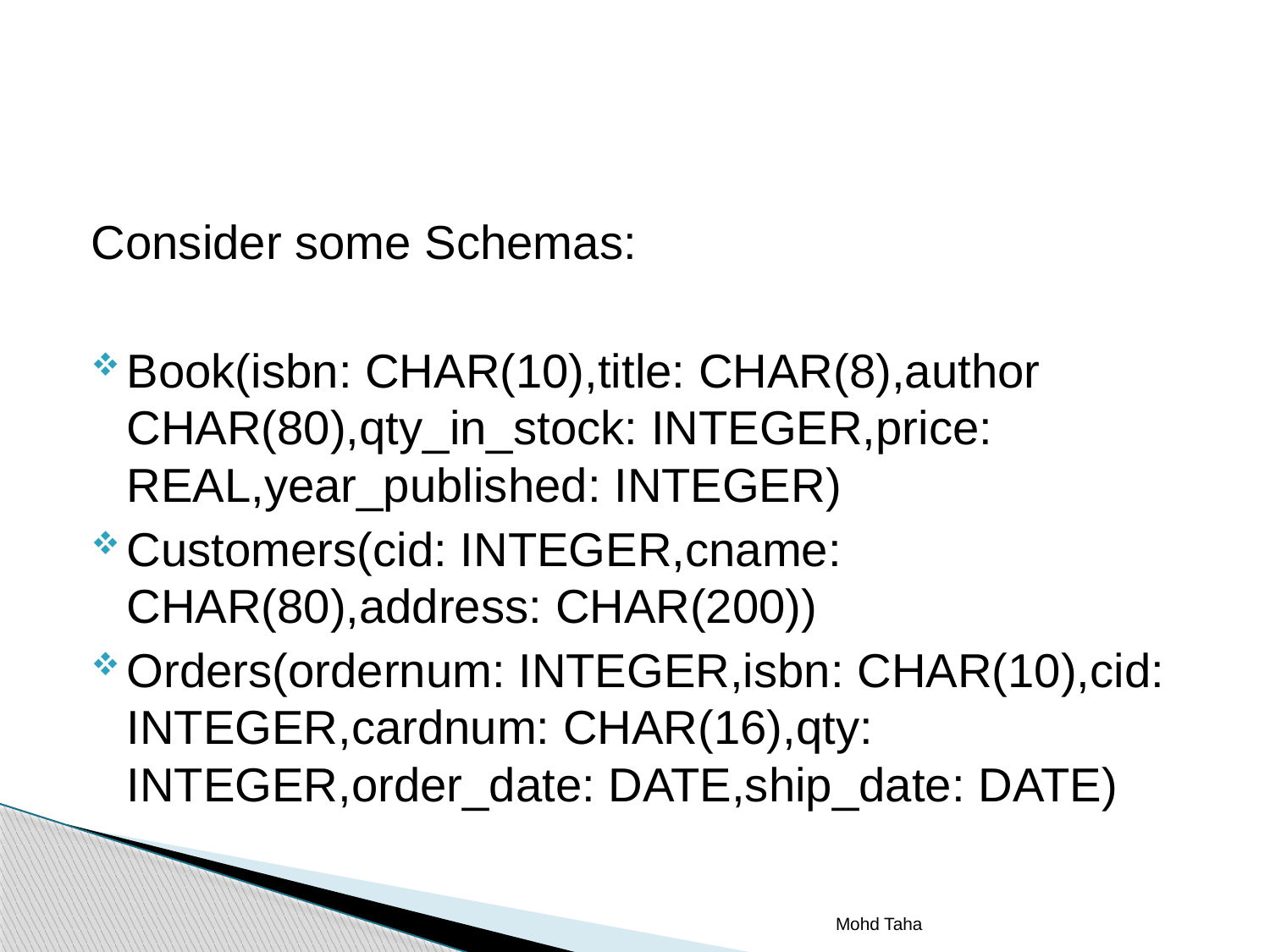

Consider some Schemas:

Book(isbn: CHAR(10),title: CHAR(8),author   CHAR(80),qty_in_stock: INTEGER,price: REAL,year_published: INTEGER)
Customers(cid: INTEGER,cname: CHAR(80),address: CHAR(200))
Orders(ordernum: INTEGER,isbn: CHAR(10),cid: INTEGER,cardnum: CHAR(16),qty: INTEGER,order_date: DATE,ship_date: DATE)

Mohd Taha